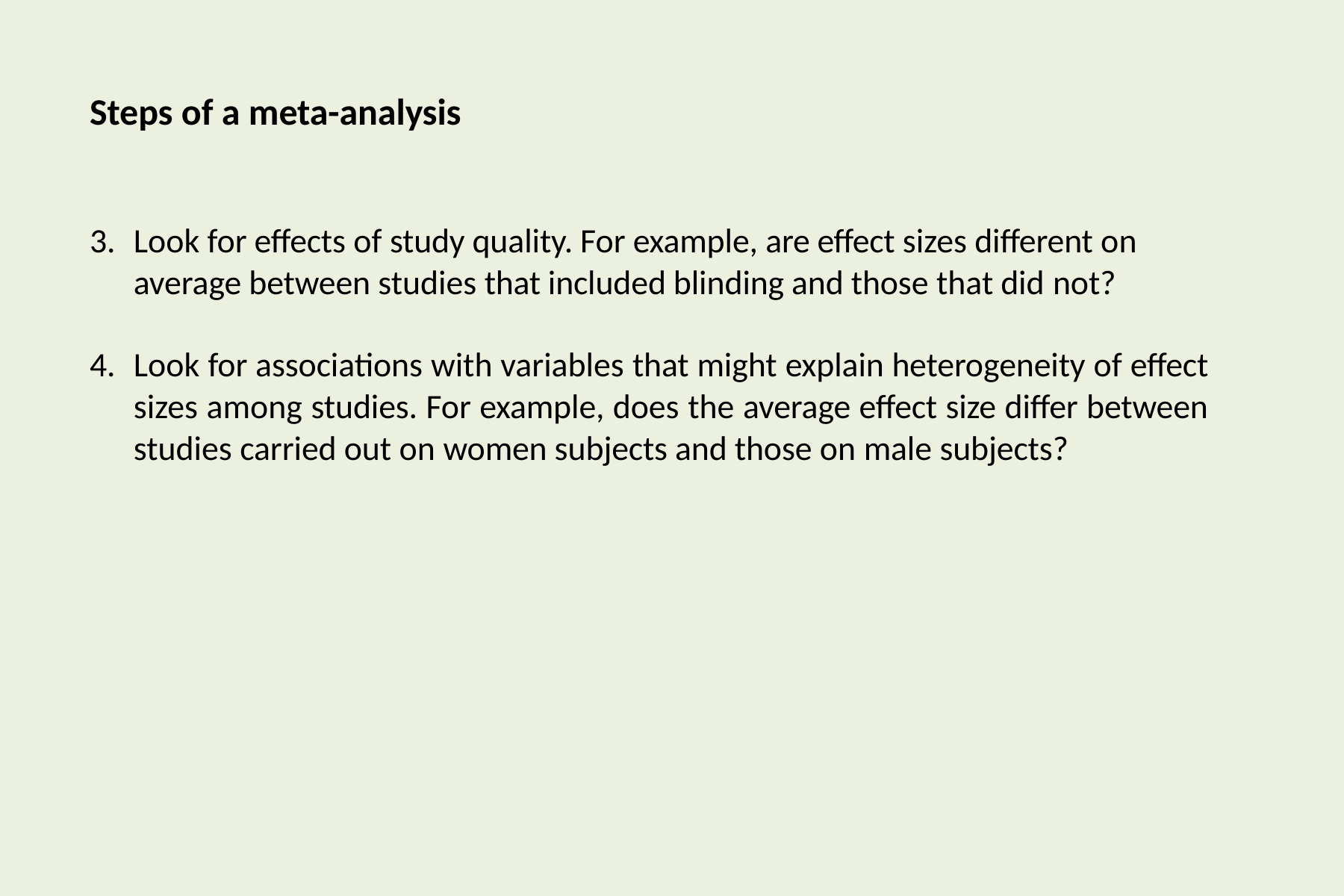

# Steps of a meta-analysis
Look for effects of study quality. For example, are effect sizes different on  average between studies that included blinding and those that did not?

Look for associations with variables that might explain heterogeneity of effect  sizes among studies. For example, does the average effect size differ between  studies carried out on women subjects and those on male subjects?